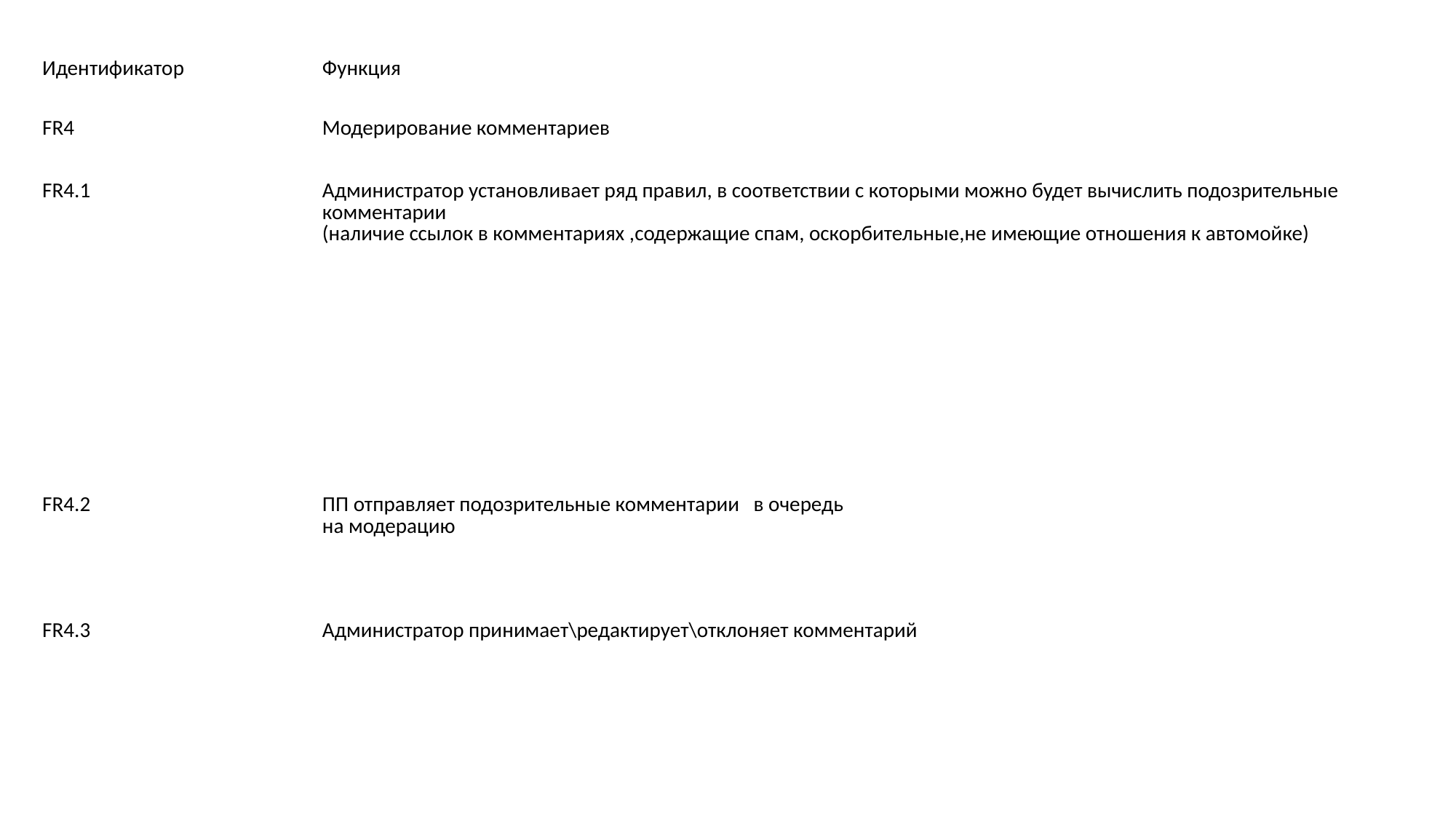

| Идентификатор | Функция |
| --- | --- |
| FR4 | Модерирование комментариев |
| --- | --- |
| FR4.1 | Администратор установливает ряд правил, в соответствии с которыми можно будет вычислить подозрительные комментарии (наличие ссылок в комментариях ,содержащие спам, оскорбительные,не имеющие отношения к автомойке) |
| FR4.2 | ПП отправляет подозрительные комментарии в очередь на модерацию |
| FR4.3 | Администратор принимает\редактирует\отклоняет комментарий |